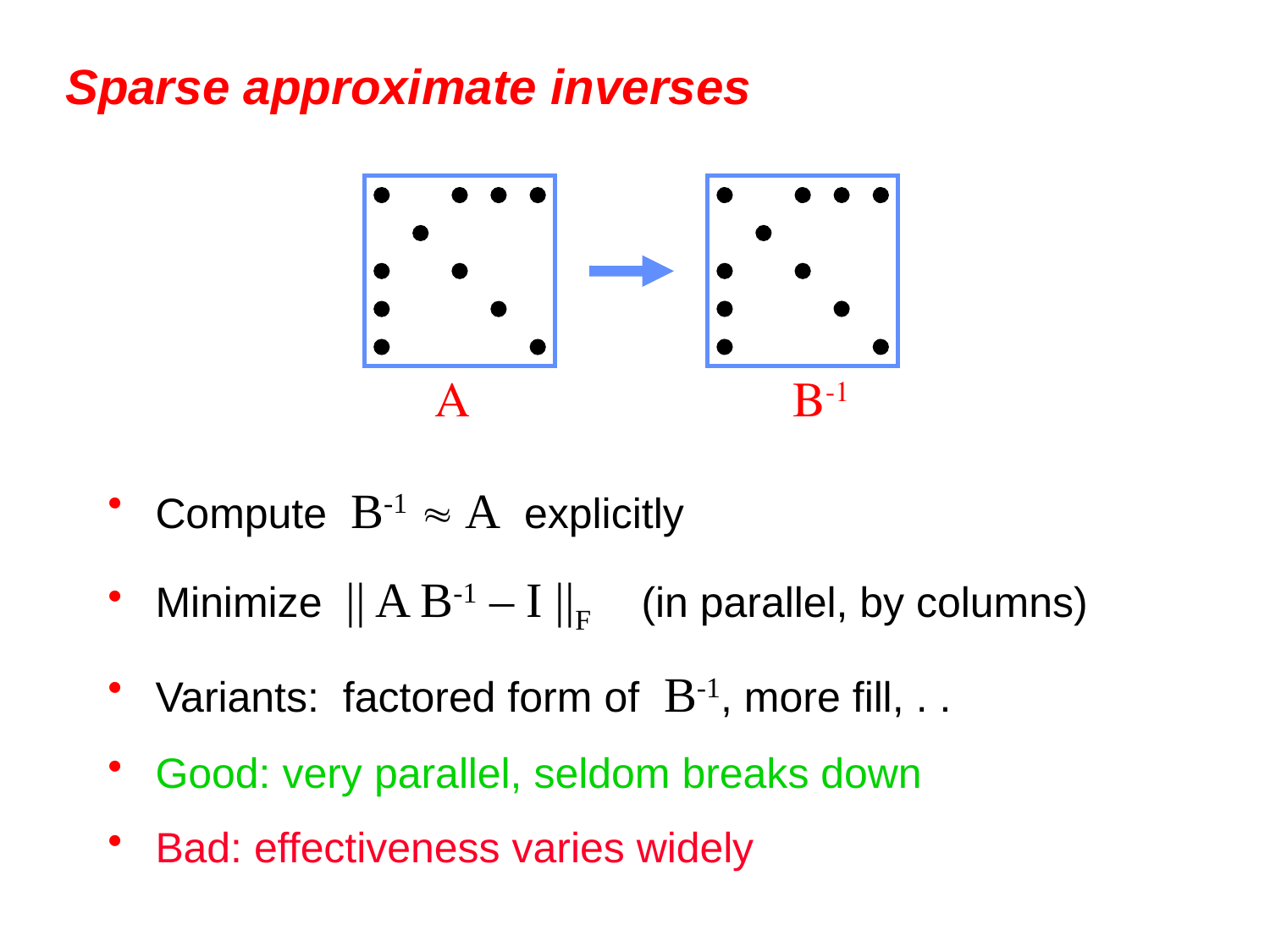

# Sparse approximate inverses

A
B-1
Compute  B-1 ≈ A  explicitly
Minimize  || A B-1 – I ||F       (in parallel, by columns)
Variants:  factored form of  B-1, more fill, . .
Good: very parallel, seldom breaks down
Bad: effectiveness varies widely